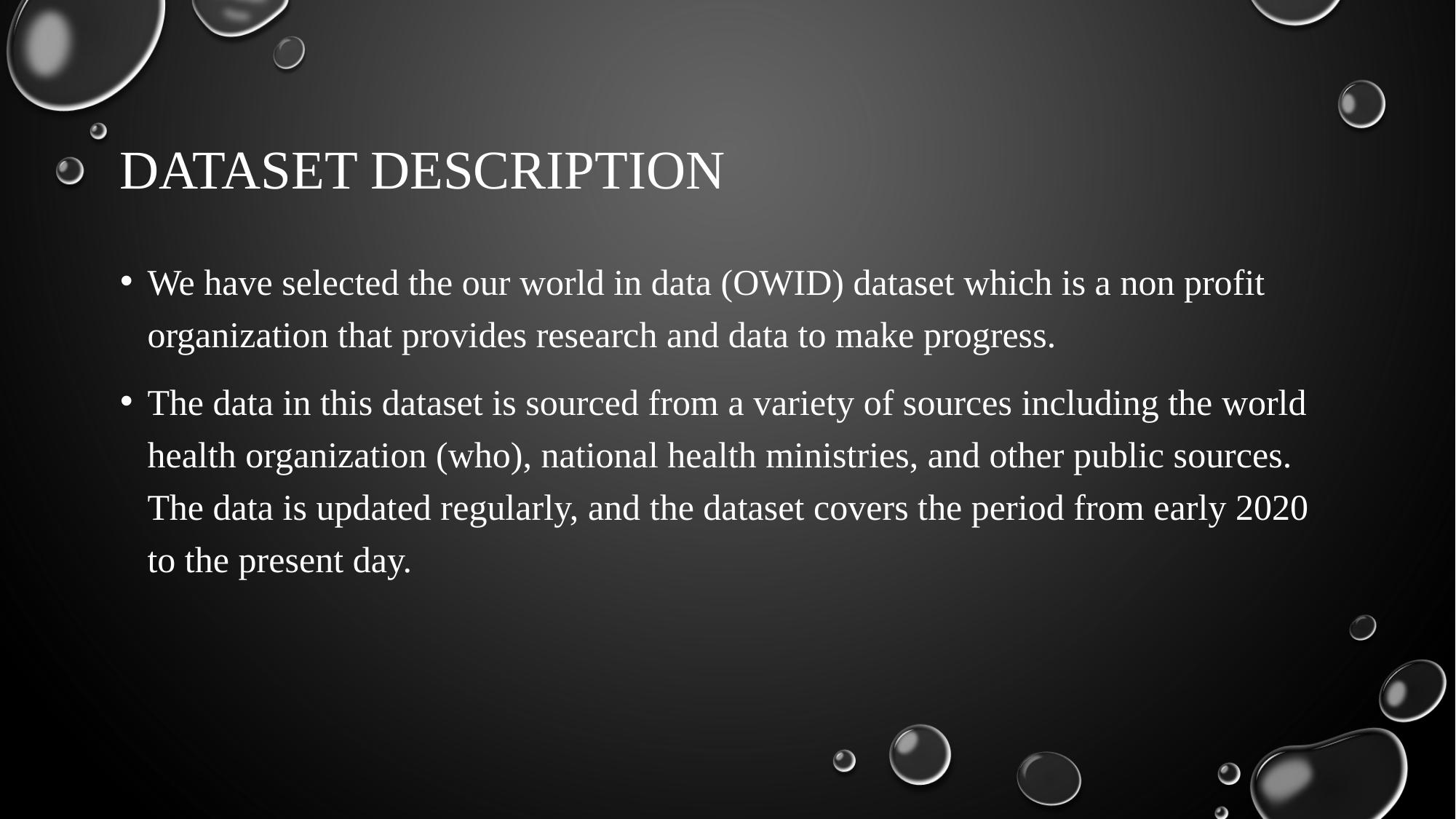

# Dataset Description
We have selected the our world in data (OWID) dataset which is a non profit organization that provides research and data to make progress.
The data in this dataset is sourced from a variety of sources including the world health organization (who), national health ministries, and other public sources. The data is updated regularly, and the dataset covers the period from early 2020 to the present day.